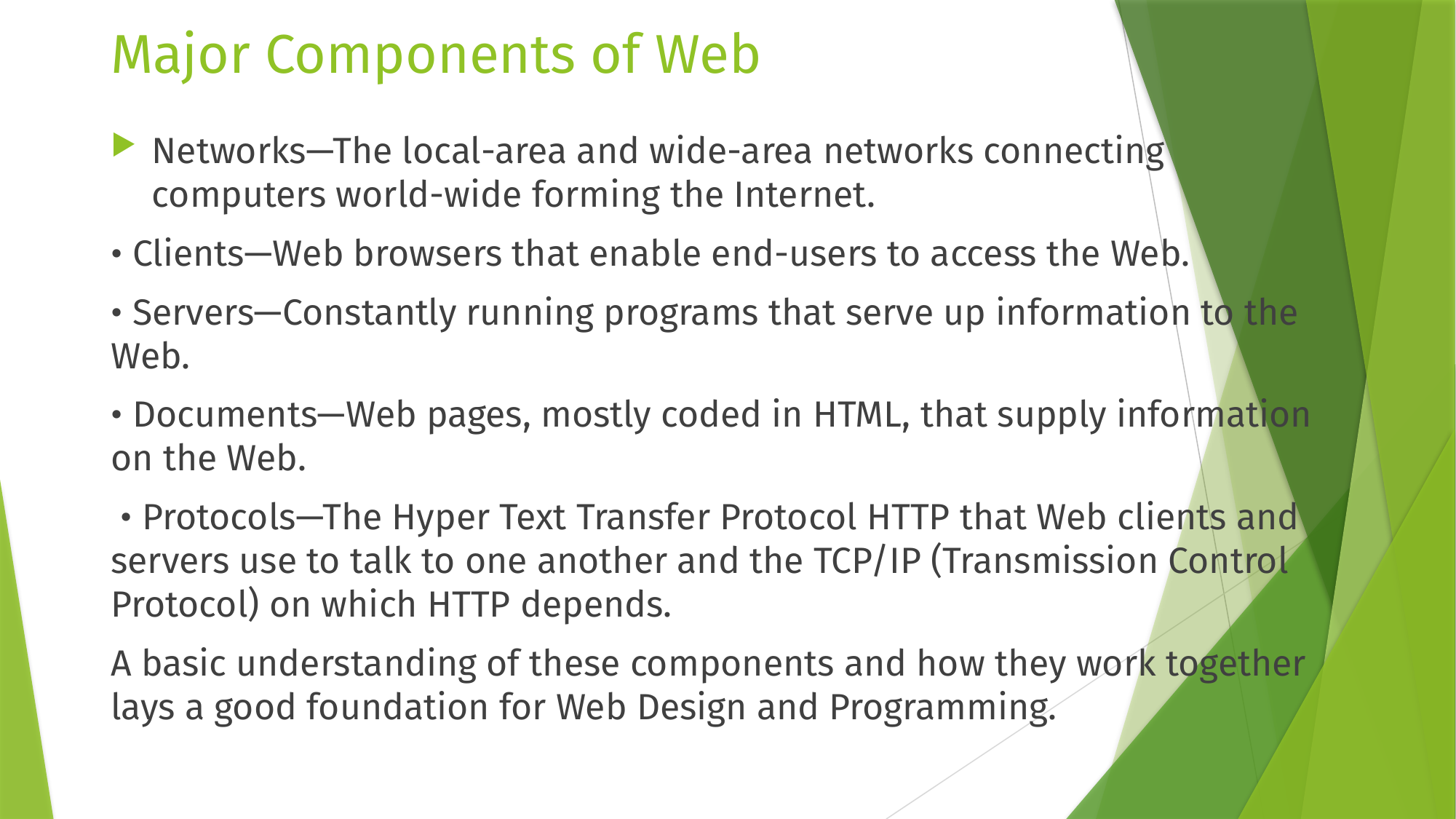

# Major Components of Web
Networks—The local-area and wide-area networks connecting computers world-wide forming the Internet.
• Clients—Web browsers that enable end-users to access the Web.
• Servers—Constantly running programs that serve up information to the Web.
• Documents—Web pages, mostly coded in HTML, that supply information on the Web.
 • Protocols—The Hyper Text Transfer Protocol HTTP that Web clients and servers use to talk to one another and the TCP/IP (Transmission Control Protocol) on which HTTP depends.
A basic understanding of these components and how they work together lays a good foundation for Web Design and Programming.